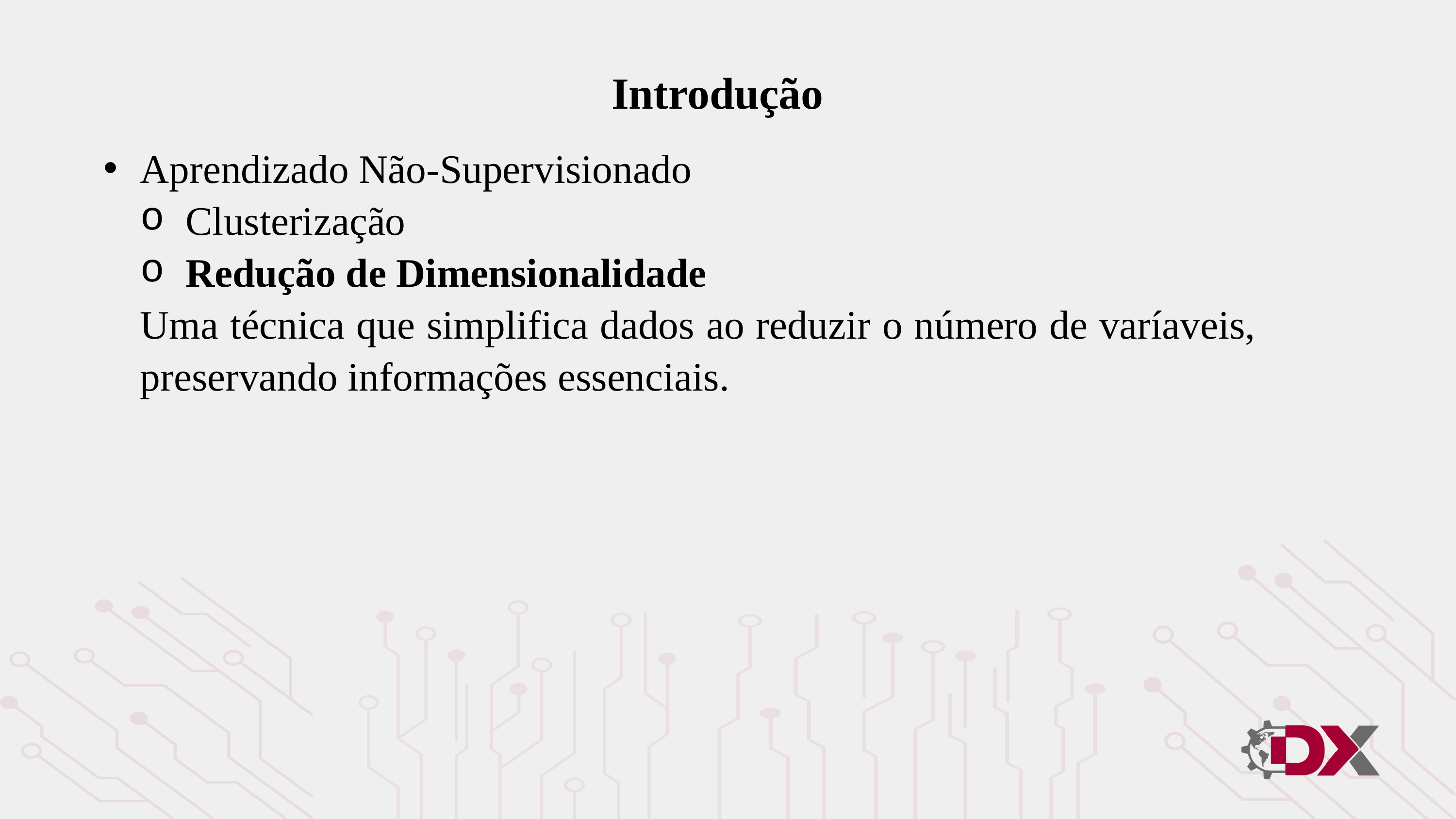

Introdução
Aprendizado Não-Supervisionado
Clusterização
Redução de Dimensionalidade
Uma técnica que simplifica dados ao reduzir o número de varíaveis, preservando informações essenciais.